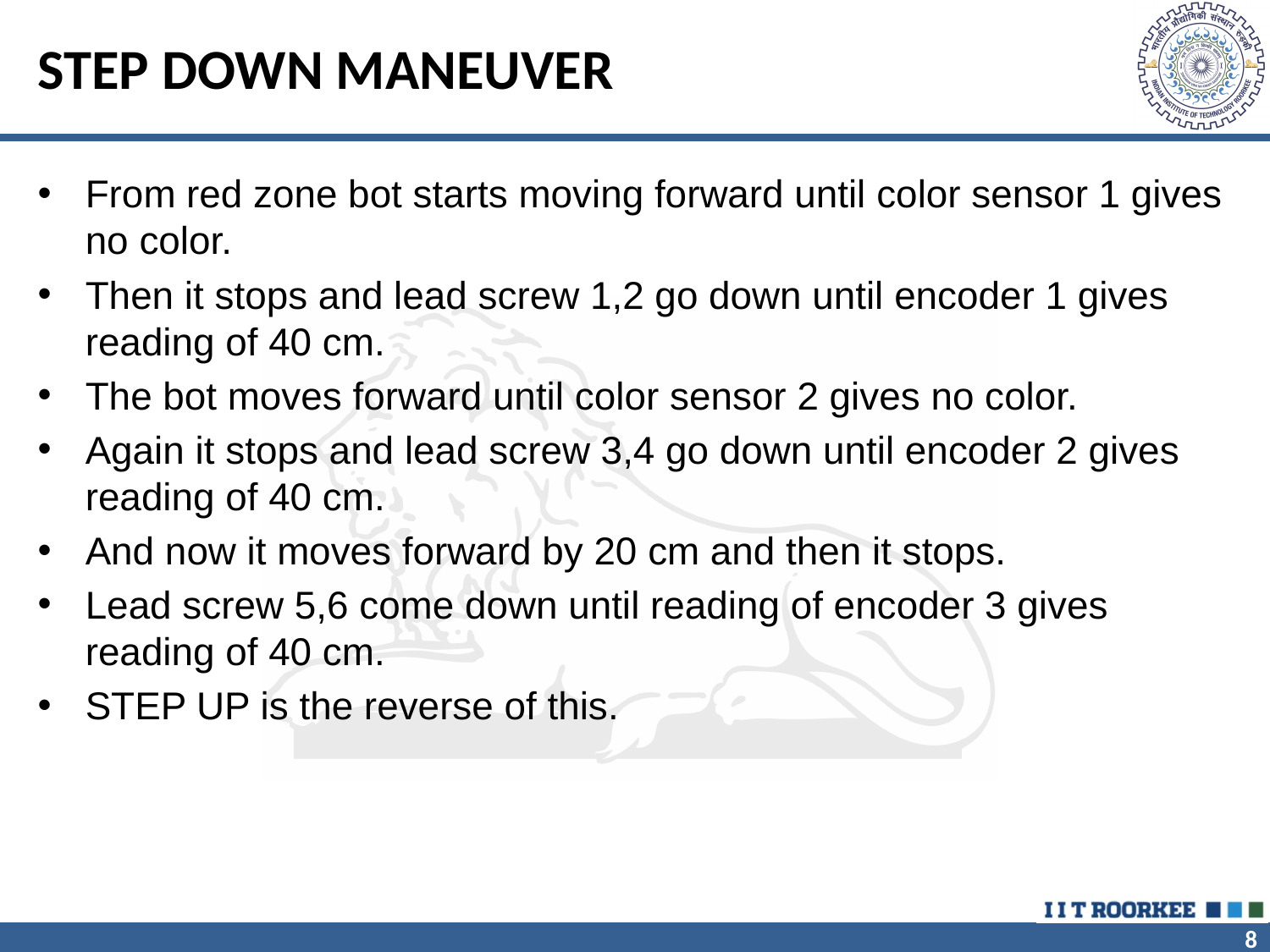

# STEP DOWN MANEUVER
From red zone bot starts moving forward until color sensor 1 gives no color.
Then it stops and lead screw 1,2 go down until encoder 1 gives reading of 40 cm.
The bot moves forward until color sensor 2 gives no color.
Again it stops and lead screw 3,4 go down until encoder 2 gives reading of 40 cm.
And now it moves forward by 20 cm and then it stops.
Lead screw 5,6 come down until reading of encoder 3 gives reading of 40 cm.
STEP UP is the reverse of this.